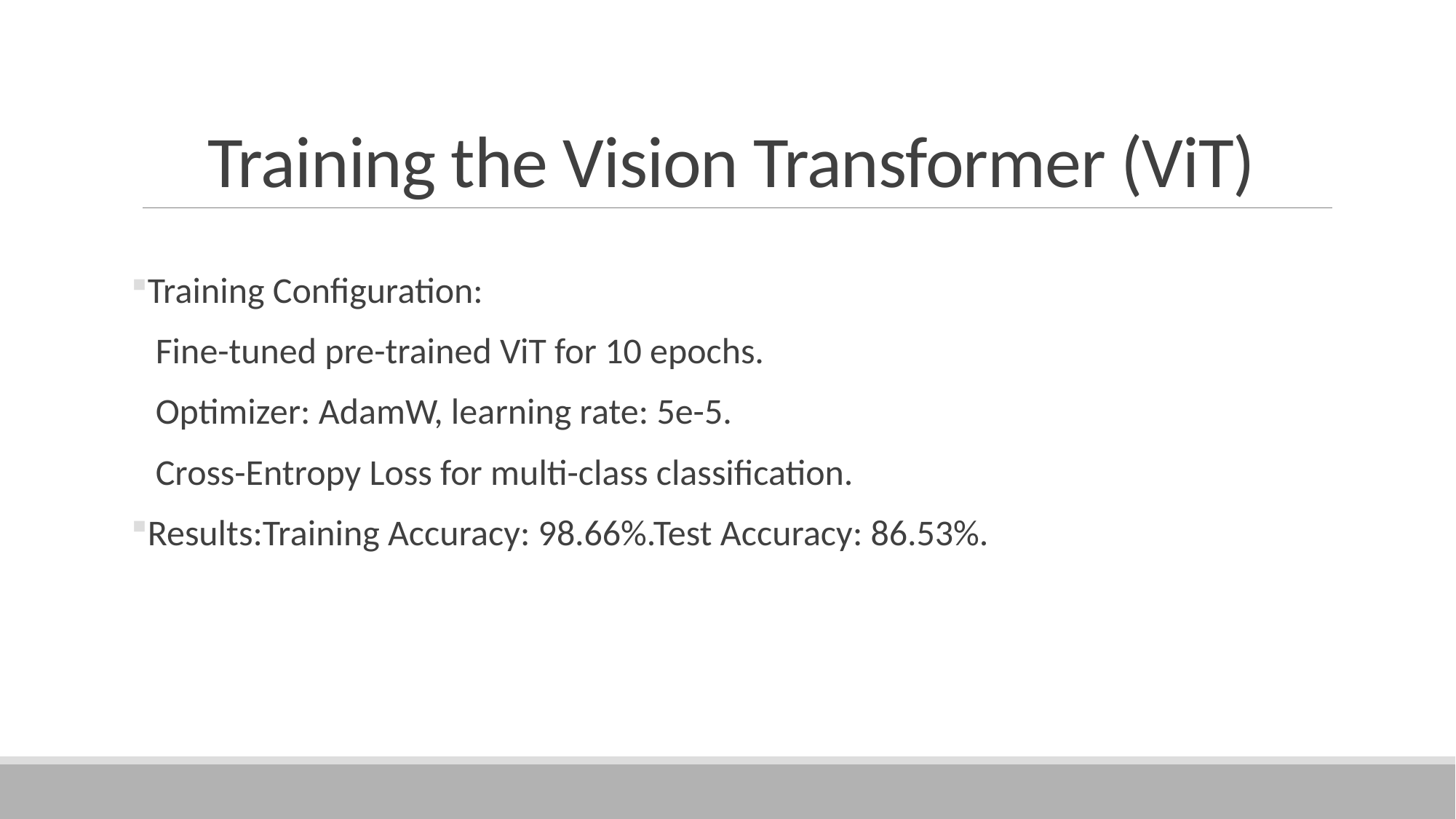

# Training the Vision Transformer (ViT)
Training Configuration:
   Fine-tuned pre-trained ViT for 10 epochs.
   Optimizer: AdamW, learning rate: 5e-5.
   Cross-Entropy Loss for multi-class classification.
Results:Training Accuracy: 98.66%.Test Accuracy: 86.53%.